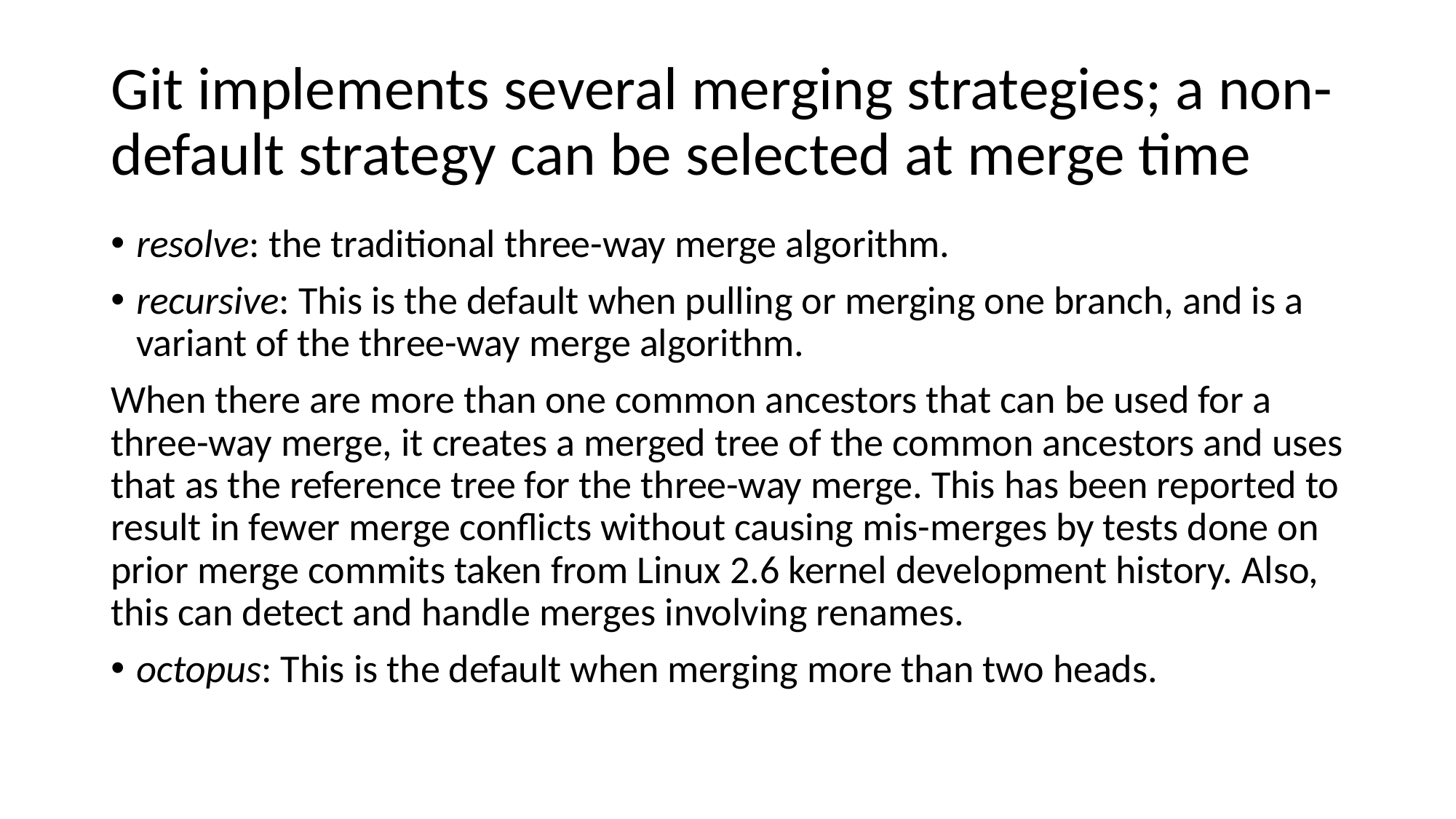

# Git implements several merging strategies; a non-default strategy can be selected at merge time
resolve: the traditional three-way merge algorithm.
recursive: This is the default when pulling or merging one branch, and is a variant of the three-way merge algorithm.
When there are more than one common ancestors that can be used for a three-way merge, it creates a merged tree of the common ancestors and uses that as the reference tree for the three-way merge. This has been reported to result in fewer merge conflicts without causing mis-merges by tests done on prior merge commits taken from Linux 2.6 kernel development history. Also, this can detect and handle merges involving renames.
octopus: This is the default when merging more than two heads.